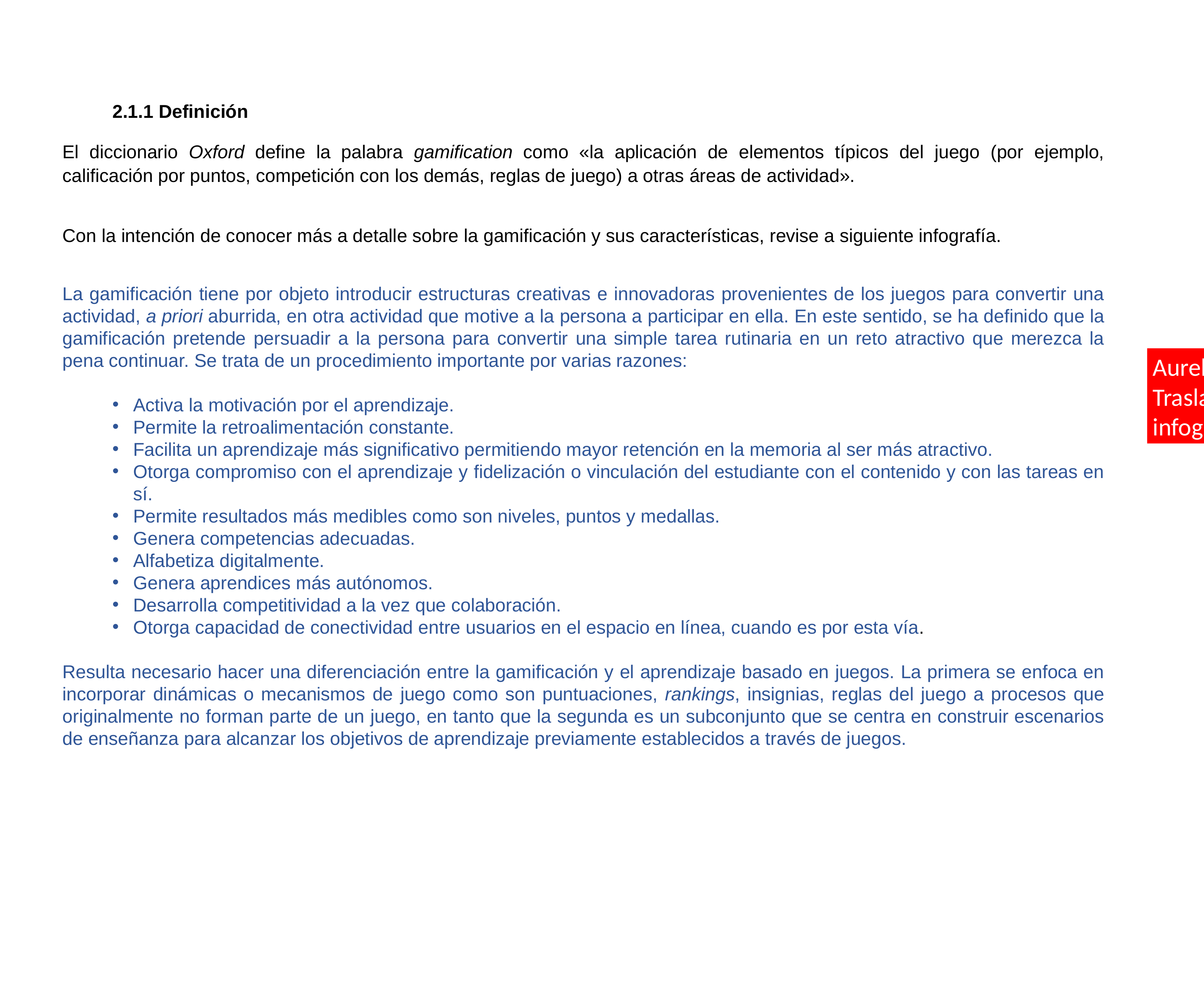

2.1.1 Definición

El diccionario Oxford define la palabra gamification como «la aplicación de elementos típicos del juego (por ejemplo, calificación por puntos, competición con los demás, reglas de juego) a otras áreas de actividad».

Con la intención de conocer más a detalle sobre la gamificación y sus características, revise a siguiente infografía.

La gamificación tiene por objeto introducir estructuras creativas e innovadoras provenientes de los juegos para convertir una actividad, a priori aburrida, en otra actividad que motive a la persona a participar en ella.​ En este sentido, se ha definido que la gamificación pretende persuadir a la persona para convertir una simple tarea rutinaria en un reto atractivo que merezca la pena continuar. Se trata de un procedimiento importante por varias razones:

Activa la motivación por el aprendizaje.
Permite la retroalimentación constante.
Facilita un aprendizaje más significativo permitiendo mayor retención en la memoria al ser más atractivo.
Otorga compromiso con el aprendizaje y fidelización o vinculación del estudiante con el contenido y con las tareas en sí.
Permite resultados más medibles como son niveles, puntos y medallas.
Genera competencias adecuadas.
Alfabetiza digitalmente.
Genera aprendices más autónomos.
Desarrolla competitividad a la vez que colaboración.
Otorga capacidad de conectividad entre usuarios en el espacio en línea, cuando es por esta vía.

Resulta necesario hacer una diferenciación entre la gamificación y el aprendizaje basado en juegos. La primera se enfoca en incorporar dinámicas o mecanismos de juego como son puntuaciones, rankings, insignias, reglas del juego a procesos que originalmente no forman parte de un juego, en tanto que la segunda es un subconjunto que se centra en construir escenarios de enseñanza para alcanzar los objetivos de aprendizaje previamente establecidos a través de juegos.

Aurelio, Trasladar a infografía